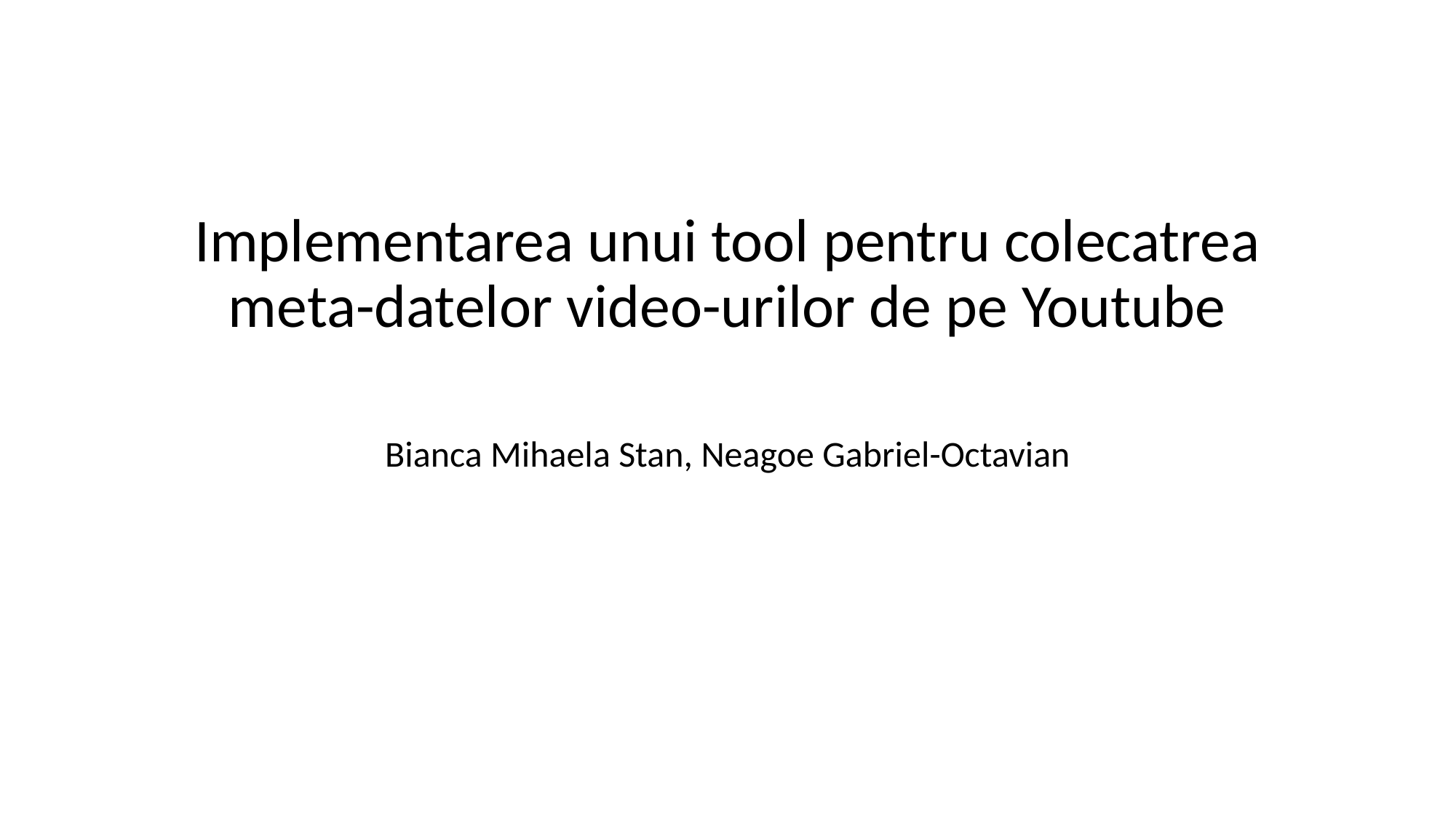

# Implementarea unui tool pentru colecatrea meta-datelor video-urilor de pe Youtube
Bianca Mihaela Stan, Neagoe Gabriel-Octavian